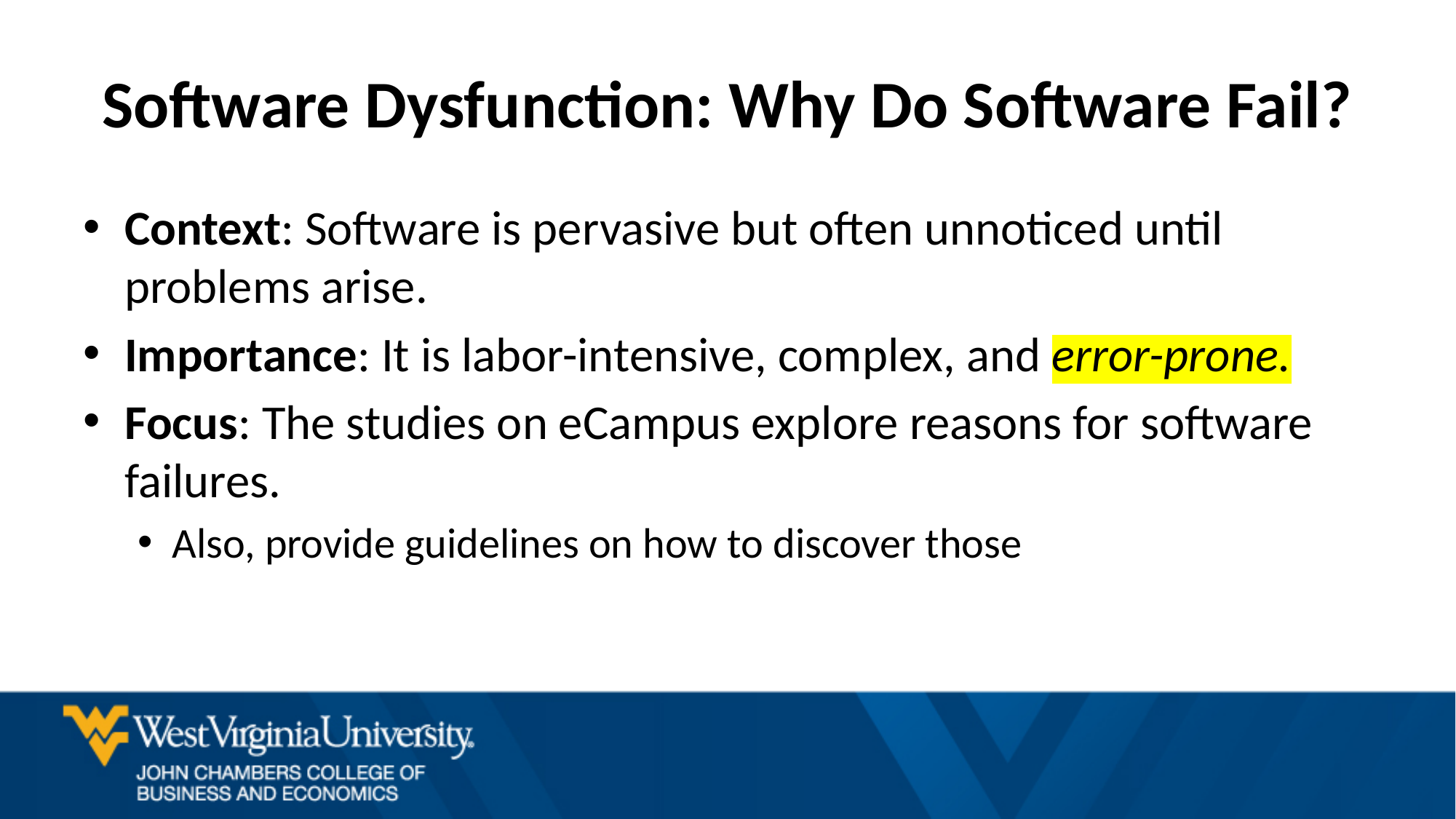

# Software Dysfunction: Why Do Software Fail?
Context: Software is pervasive but often unnoticed until problems arise.
Importance: It is labor-intensive, complex, and error-prone.
Focus: The studies on eCampus explore reasons for software failures.
Also, provide guidelines on how to discover those